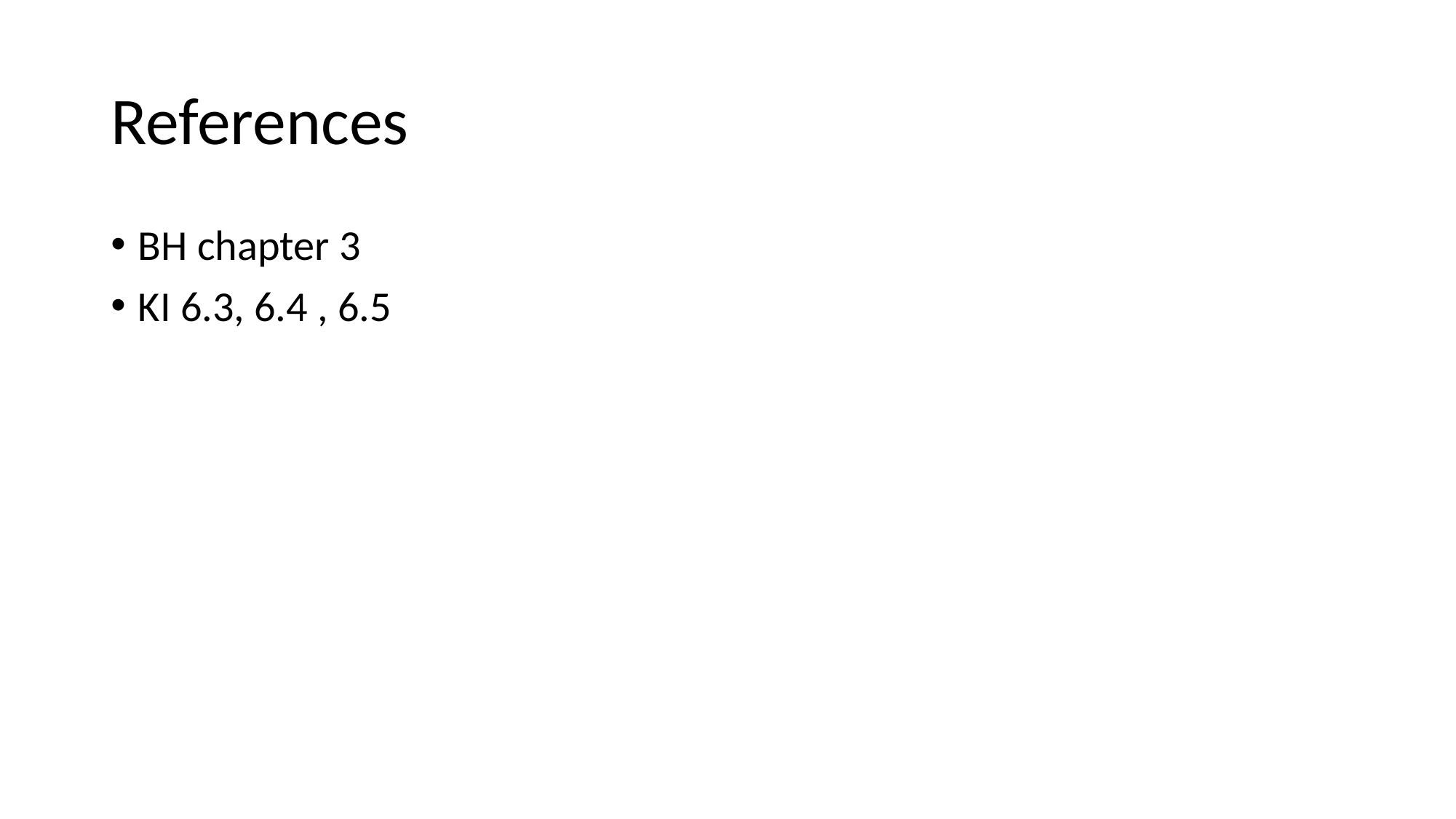

# References
BH chapter 3
KI 6.3, 6.4 , 6.5